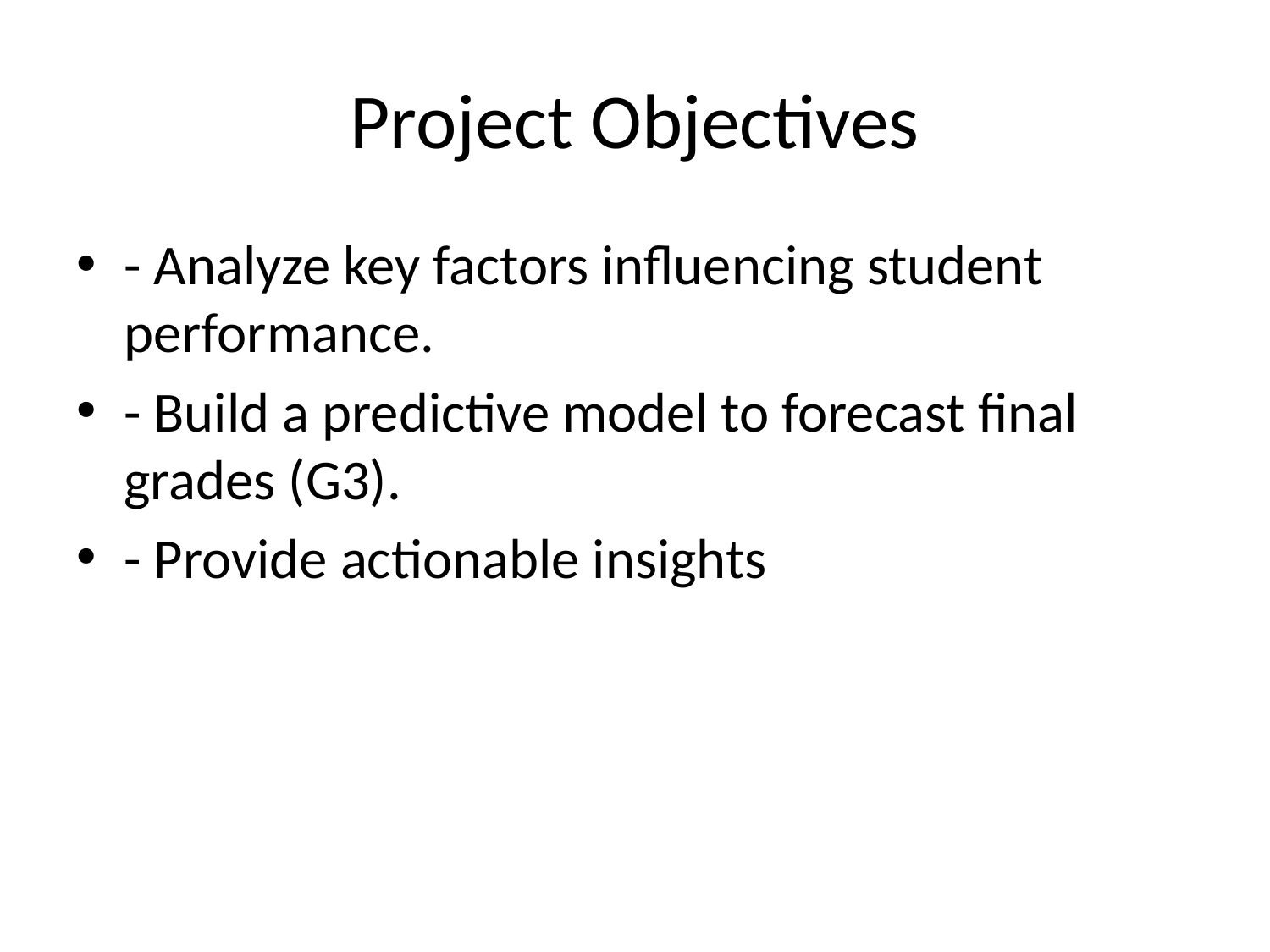

# Project Objectives
- Analyze key factors influencing student performance.
- Build a predictive model to forecast final grades (G3).
- Provide actionable insights